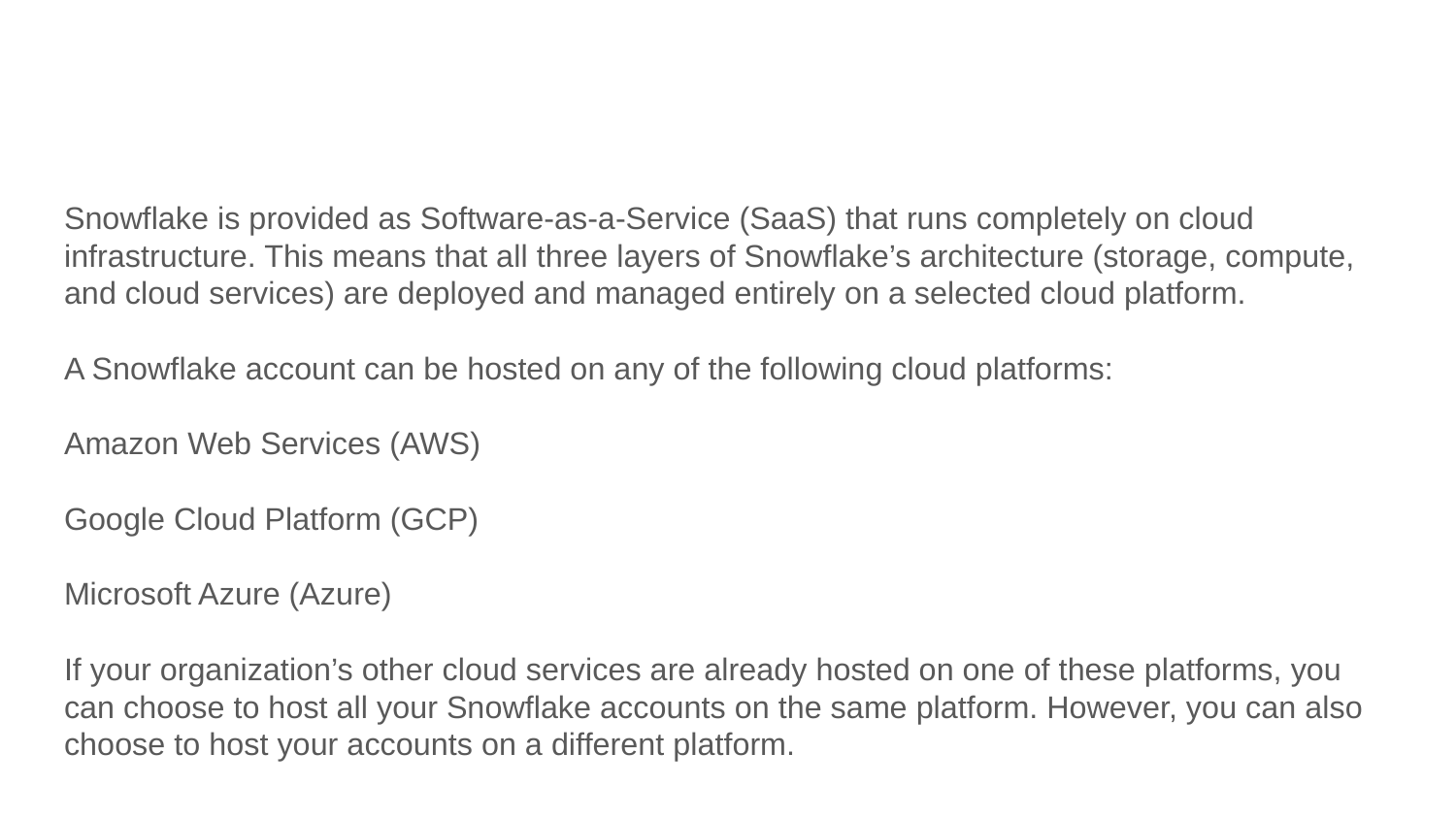

#
Snowflake is provided as Software-as-a-Service (SaaS) that runs completely on cloud infrastructure. This means that all three layers of Snowflake’s architecture (storage, compute, and cloud services) are deployed and managed entirely on a selected cloud platform.

A Snowflake account can be hosted on any of the following cloud platforms:

Amazon Web Services (AWS)

Google Cloud Platform (GCP)

Microsoft Azure (Azure)

If your organization’s other cloud services are already hosted on one of these platforms, you can choose to host all your Snowflake accounts on the same platform. However, you can also choose to host your accounts on a different platform.